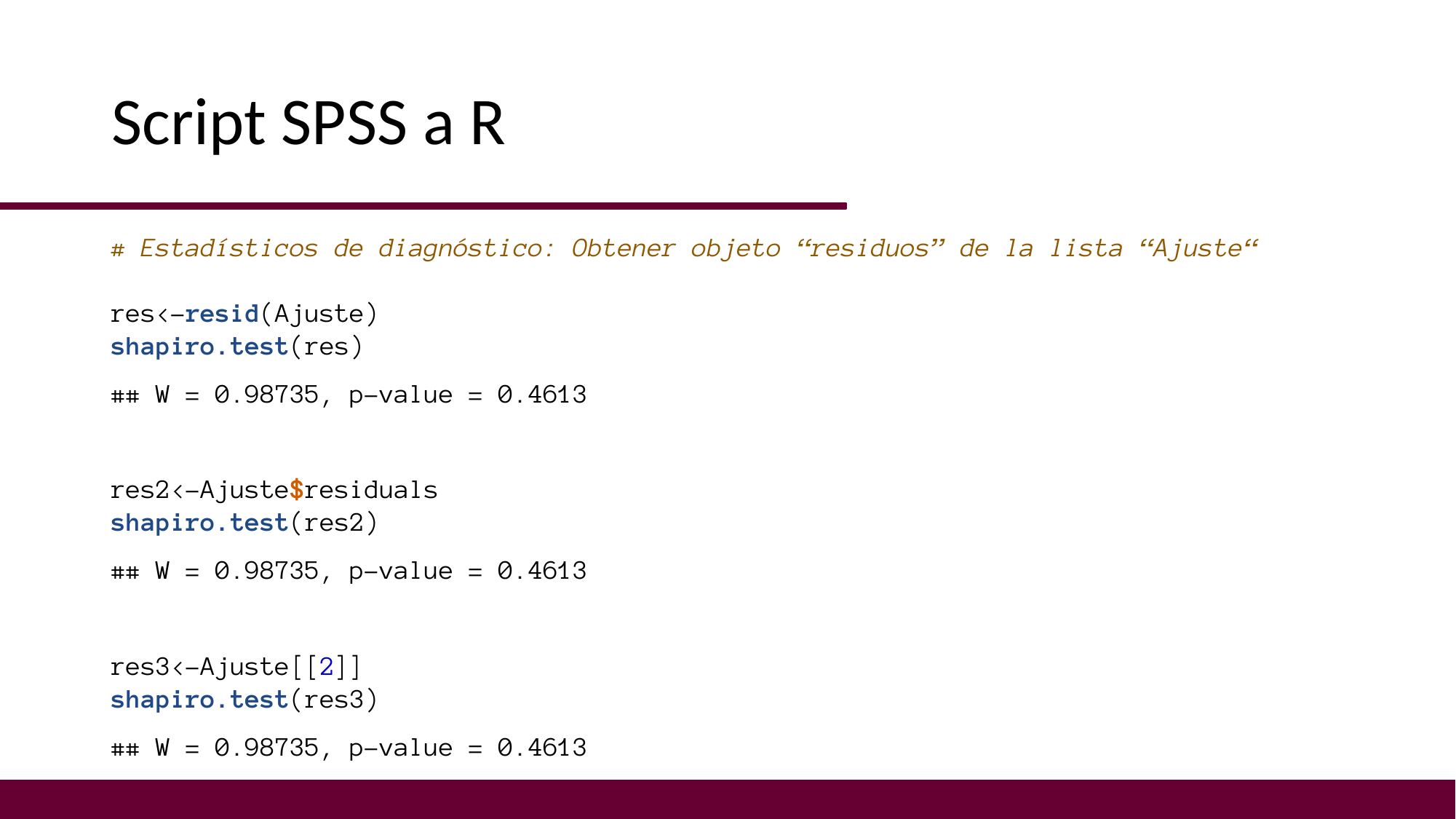

# Script SPSS a R

# Estadísticos de diagnóstico: Obtener objeto “residuos” de la lista “Ajuste“ res<-resid(Ajuste) shapiro.test(res)
## W = 0.98735, p-value = 0.4613

res2<-Ajuste$residuals
shapiro.test(res2)
## W = 0.98735, p-value = 0.4613

res3<-Ajuste[[2]]
shapiro.test(res3)
## W = 0.98735, p-value = 0.4613